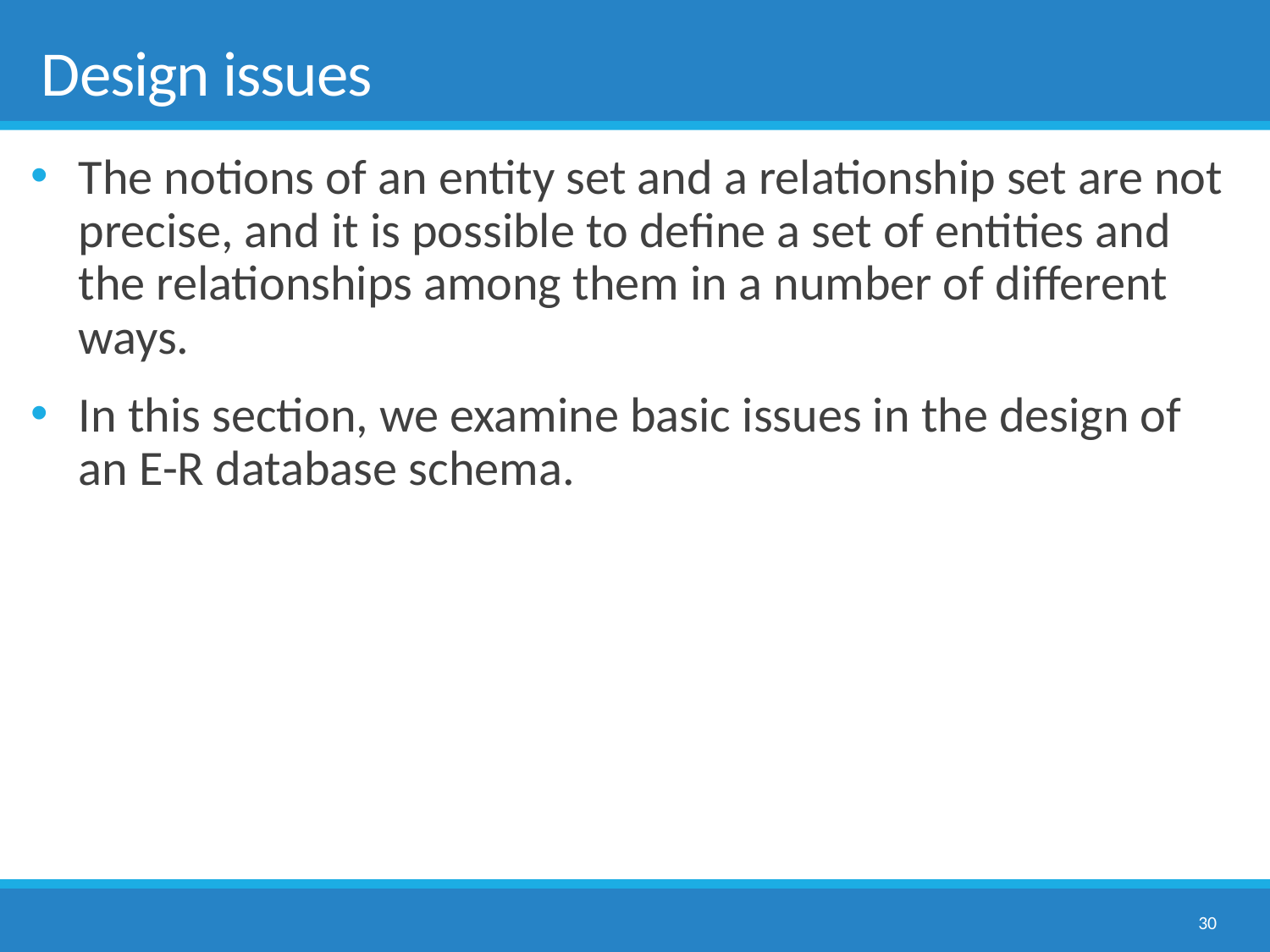

# Design issues
The notions of an entity set and a relationship set are not precise, and it is possible to define a set of entities and the relationships among them in a number of different ways.
In this section, we examine basic issues in the design of an E-R database schema.
30